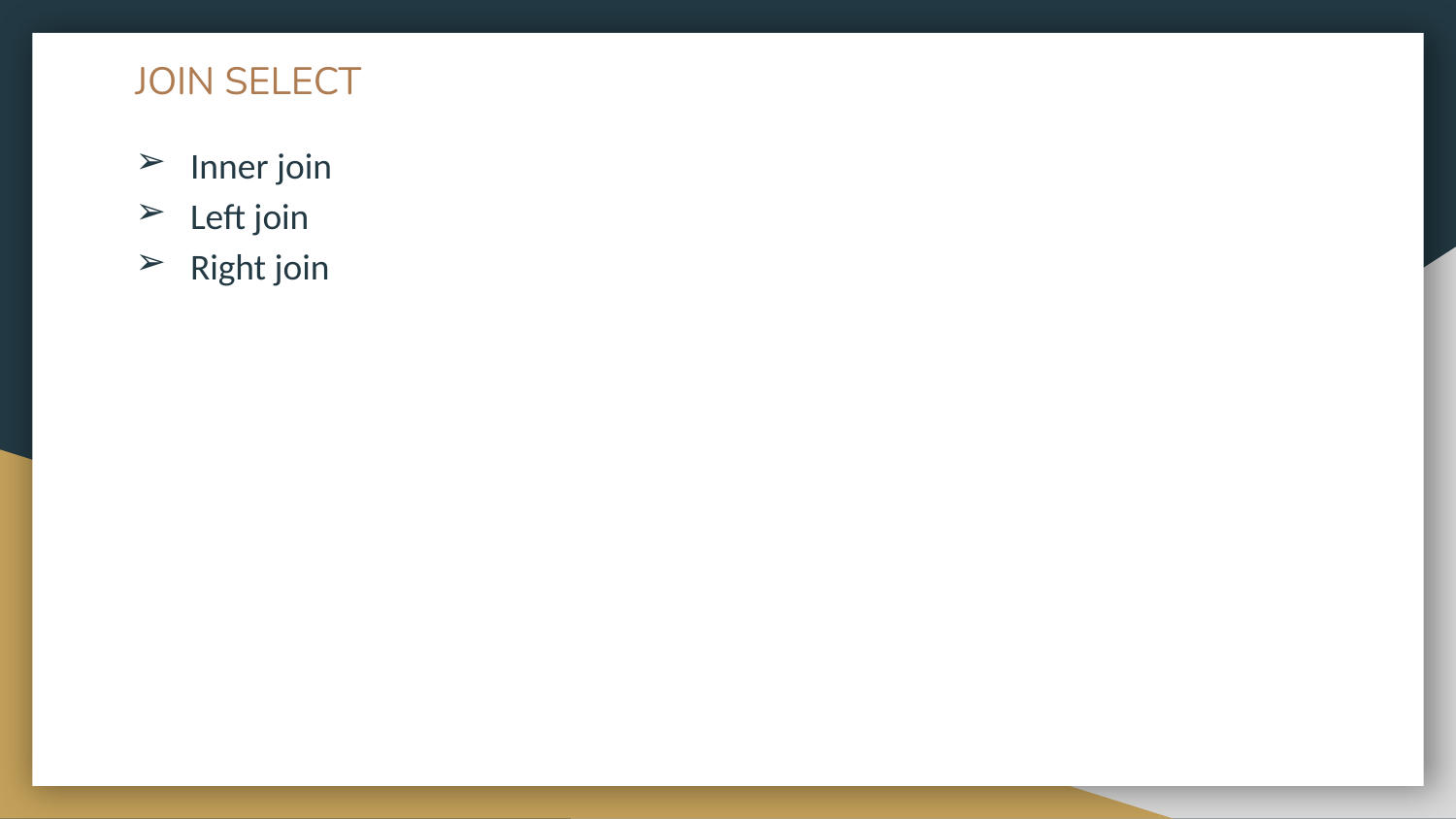

# JOIN SELECT
Inner join
Left join
Right join